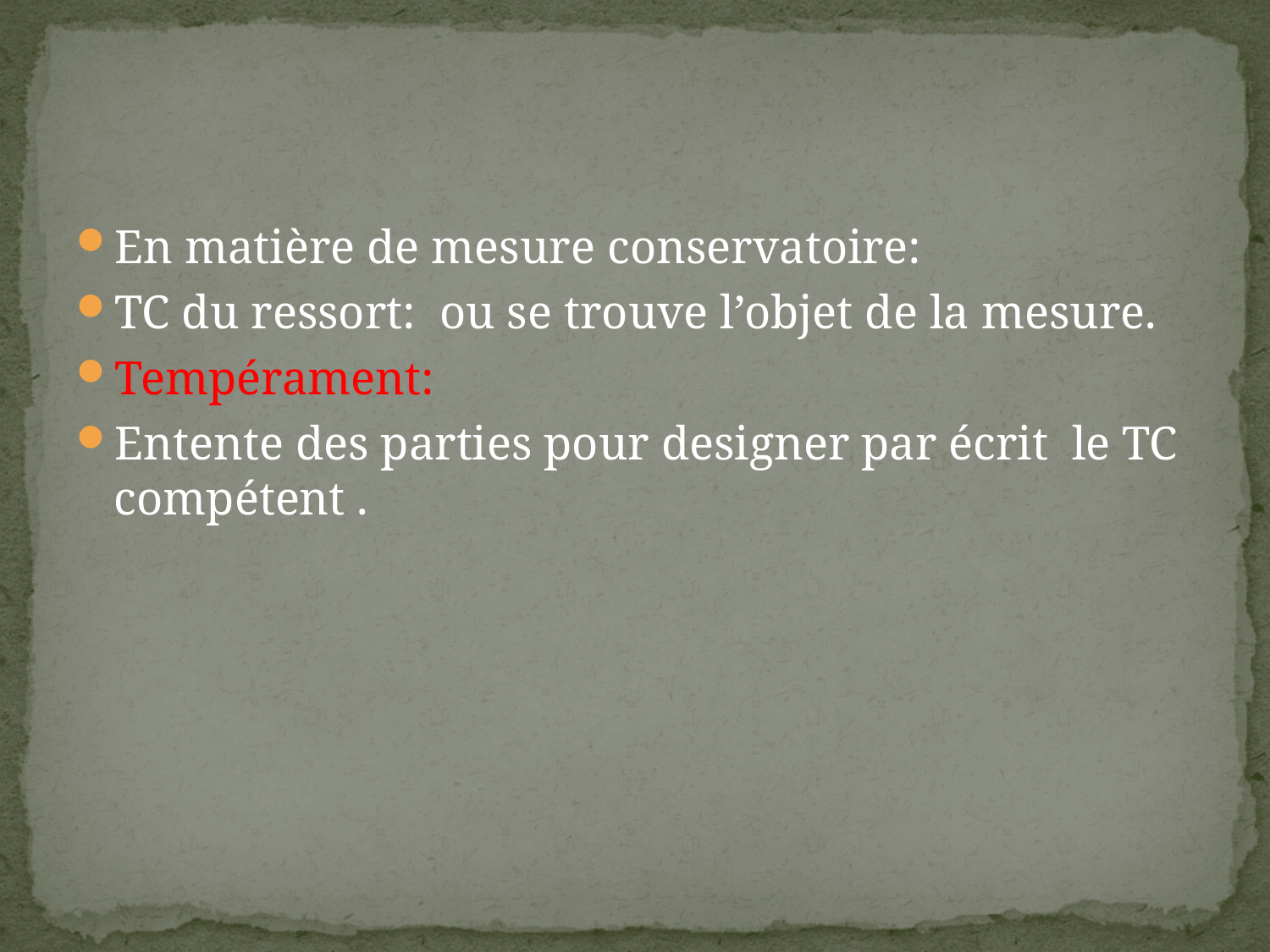

#
En matière de mesure conservatoire:
TC du ressort:  ou se trouve l’objet de la mesure.
Tempérament:
Entente des parties pour designer par écrit  le TC compétent .